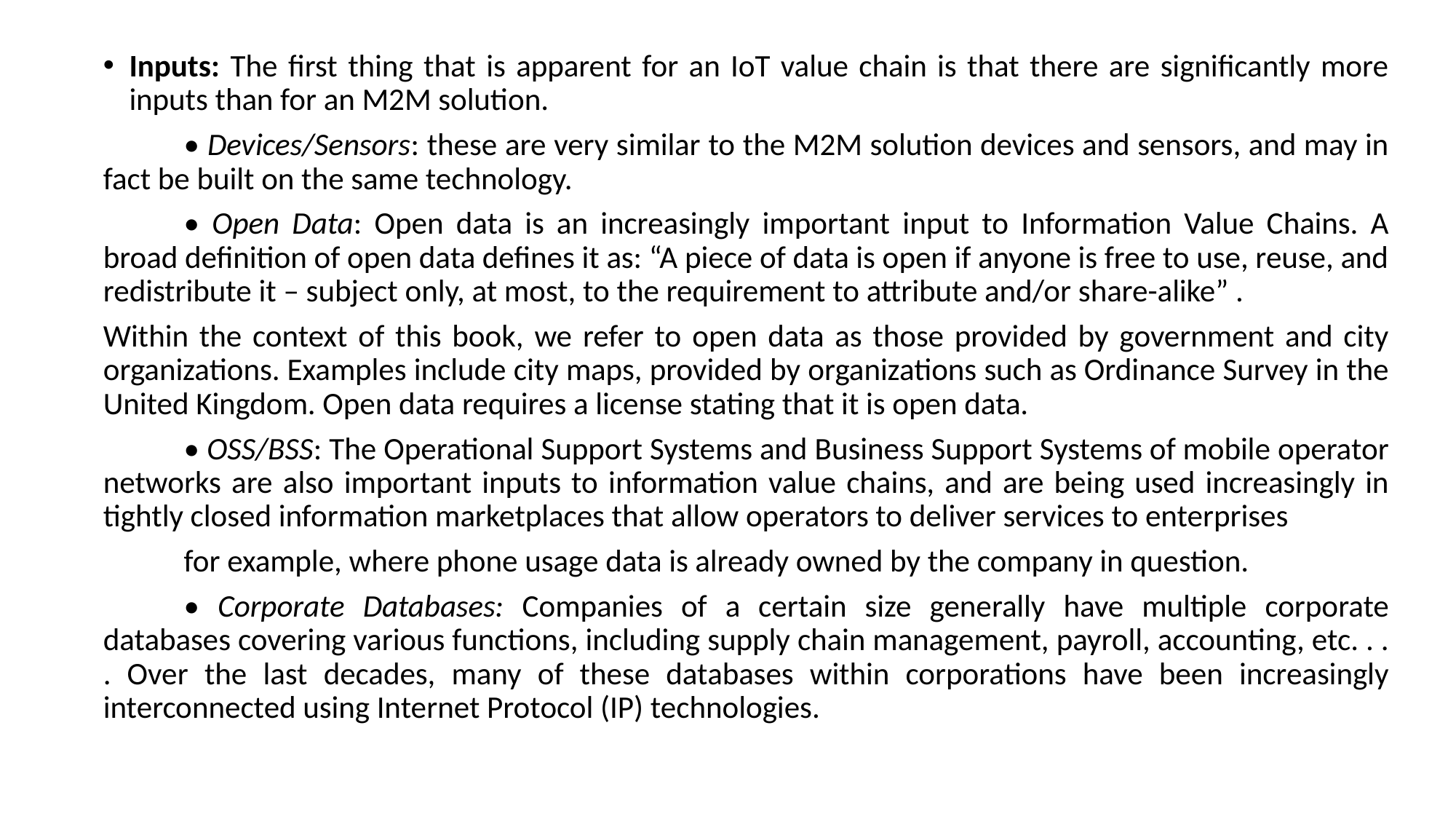

Inputs: The first thing that is apparent for an IoT value chain is that there are significantly more inputs than for an M2M solution.
	• Devices/Sensors: these are very similar to the M2M solution devices and sensors, and may in fact be built on the same technology.
	• Open Data: Open data is an increasingly important input to Information Value Chains. A broad definition of open data defines it as: “A piece of data is open if anyone is free to use, reuse, and redistribute it – subject only, at most, to the requirement to attribute and/or share-alike” .
Within the context of this book, we refer to open data as those provided by government and city organizations. Examples include city maps, provided by organizations such as Ordinance Survey in the United Kingdom. Open data requires a license stating that it is open data.
	• OSS/BSS: The Operational Support Systems and Business Support Systems of mobile operator networks are also important inputs to information value chains, and are being used increasingly in tightly closed information marketplaces that allow operators to deliver services to enterprises
	for example, where phone usage data is already owned by the company in question.
	• Corporate Databases: Companies of a certain size generally have multiple corporate databases covering various functions, including supply chain management, payroll, accounting, etc. . . . Over the last decades, many of these databases within corporations have been increasingly interconnected using Internet Protocol (IP) technologies.